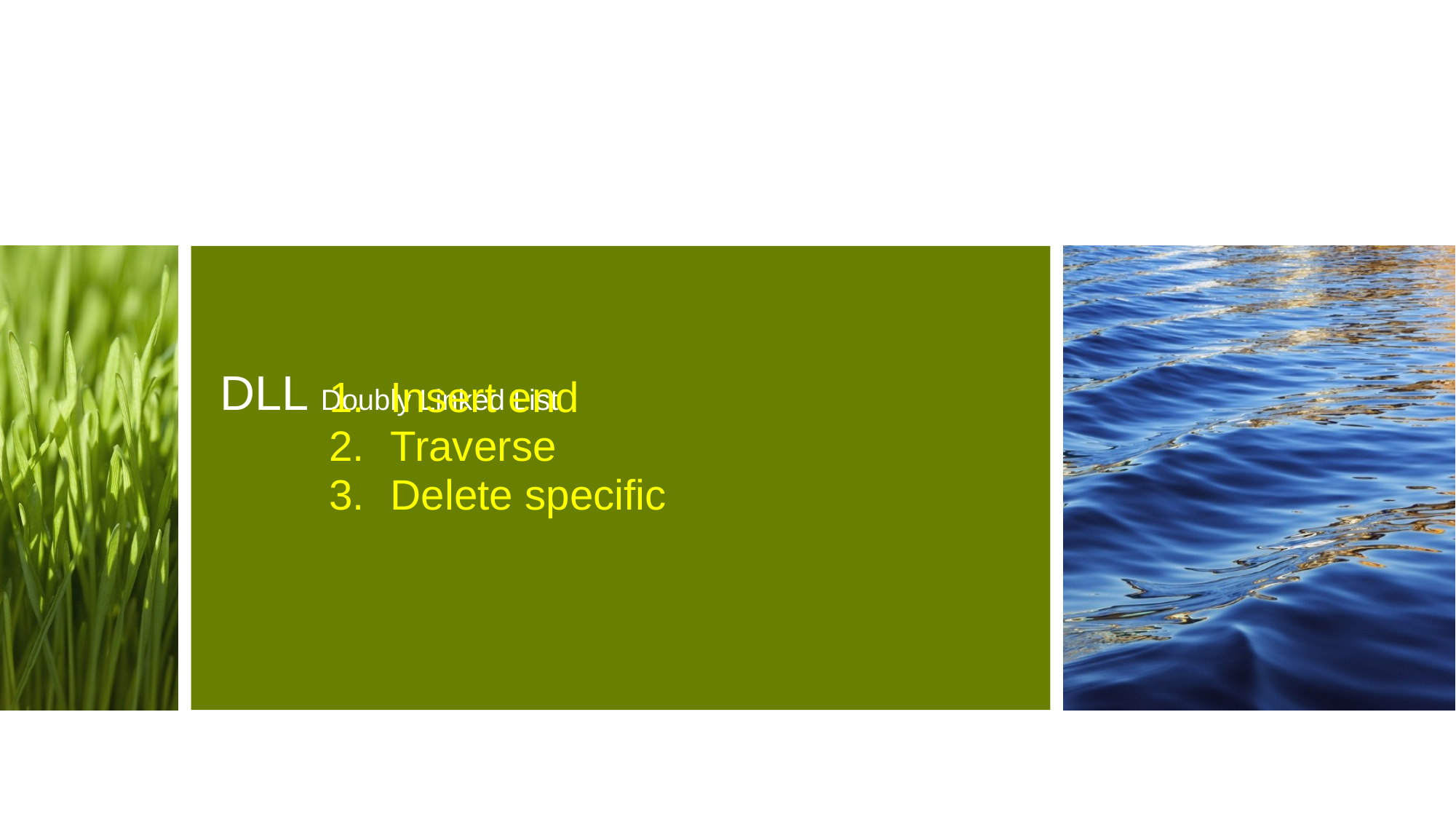

# DLL Doubly Linked List
Insert end
Traverse
Delete specific